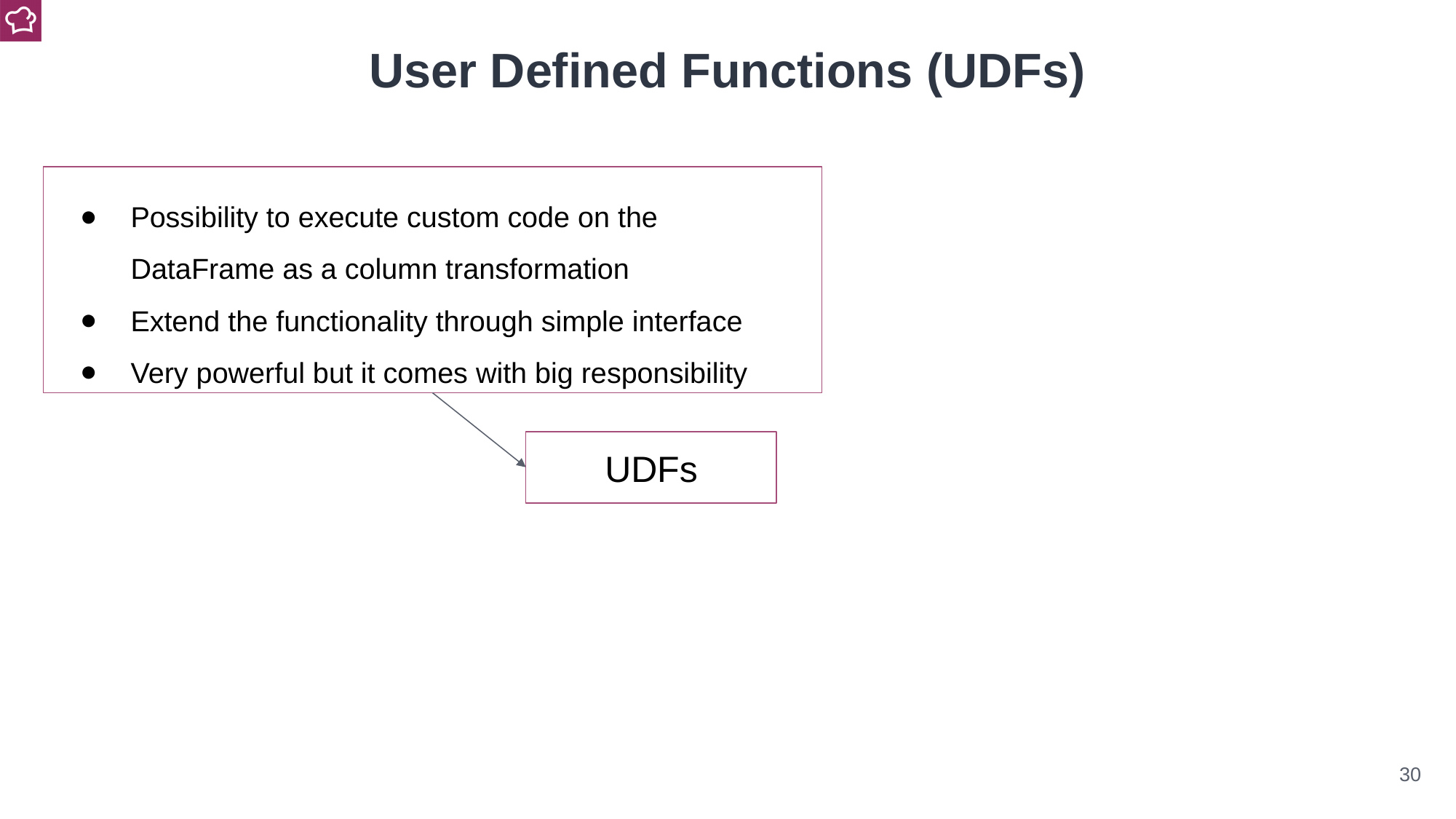

User Defined Functions (UDFs)
Possibility to execute custom code on the DataFrame as a column transformation
Extend the functionality through simple interface
Very powerful but it comes with big responsibility
UDFs
30